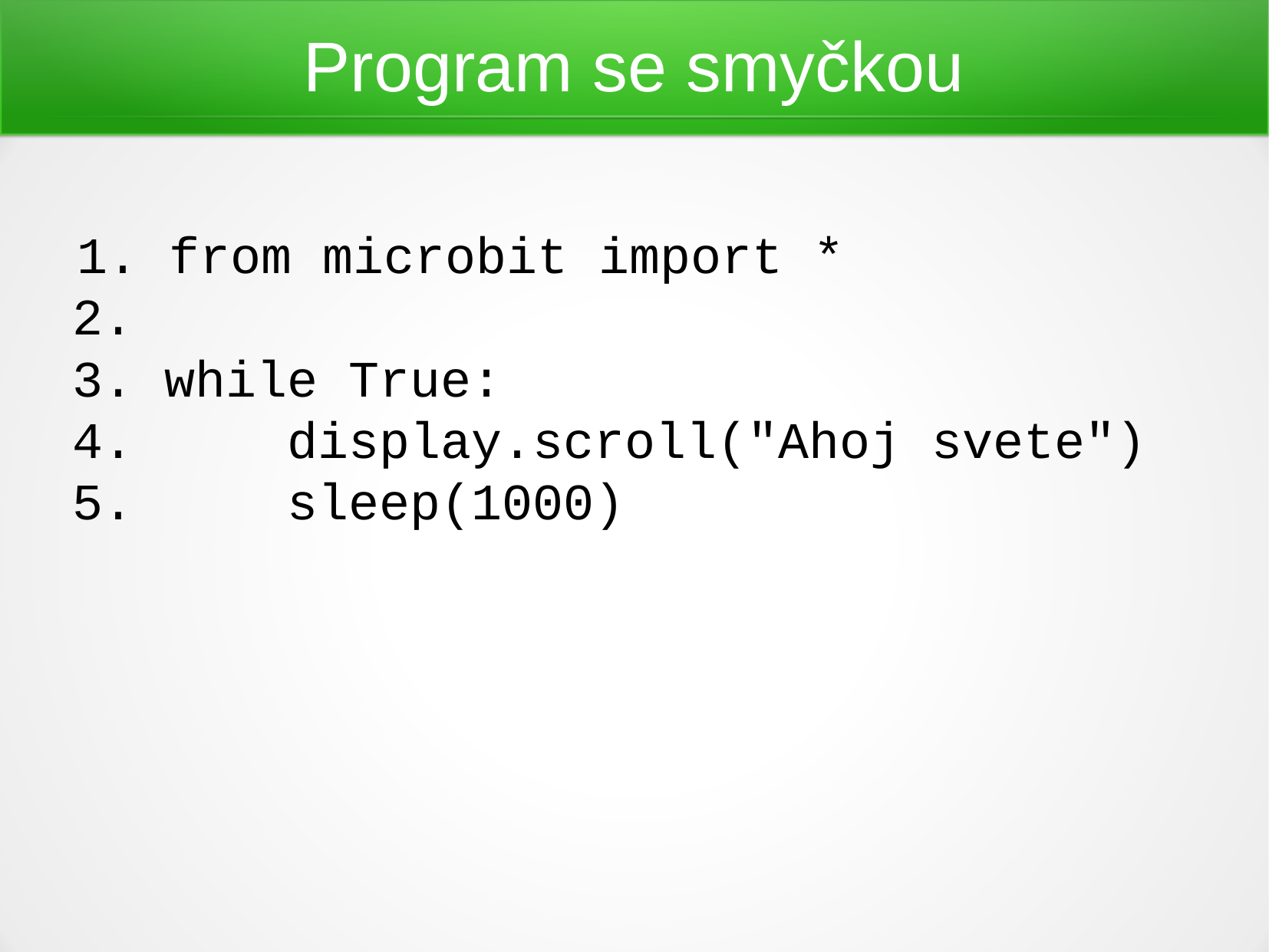

Program se smyčkou
 from microbit import *

 while True:
     display.scroll("Ahoj svete")
     sleep(1000)